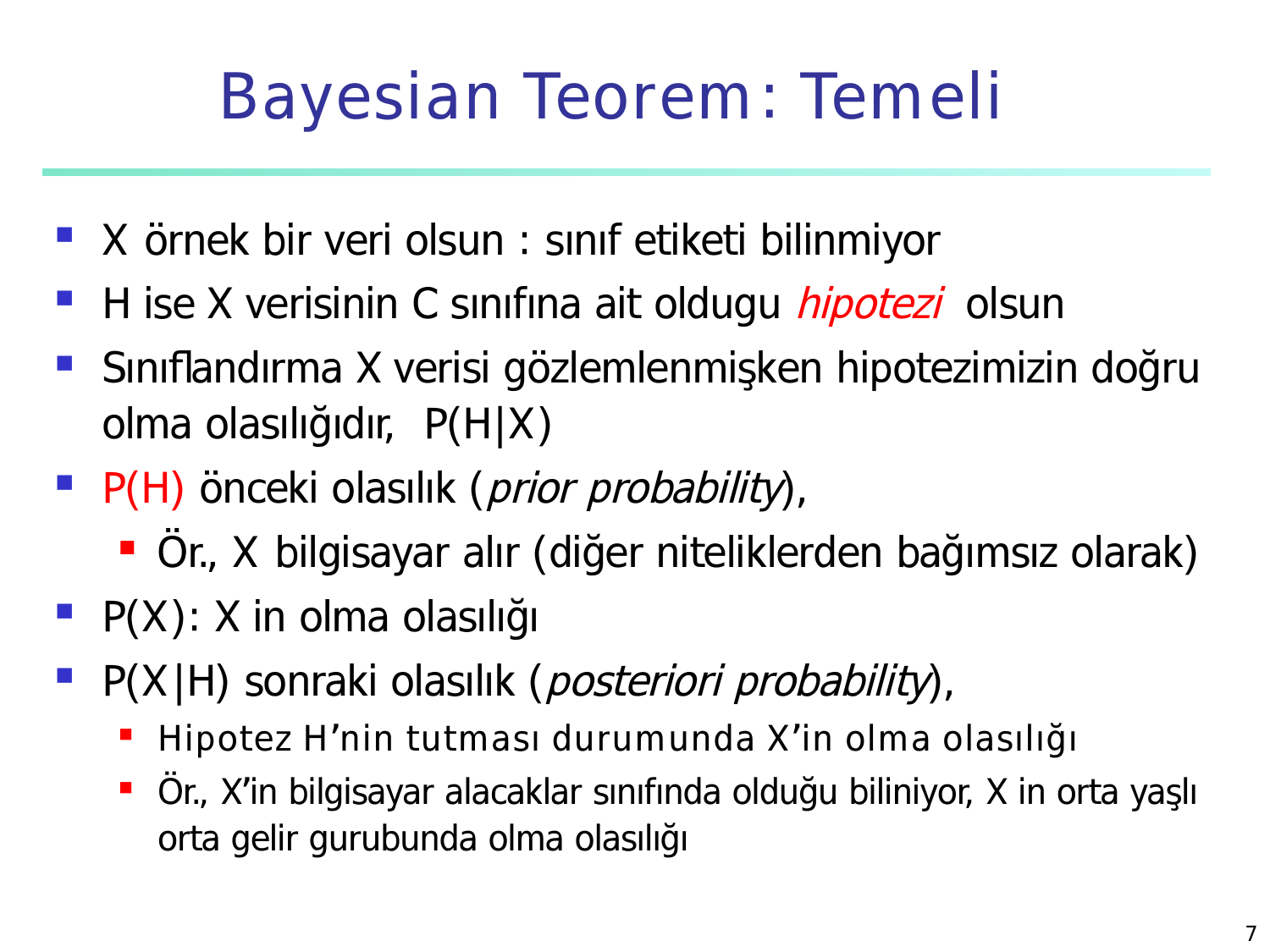

# Bayesian Teorem: Temeli
X örnek bir veri olsun : sınıf etiketi bilinmiyor
H ise X verisinin C sınıfına ait oldugu hipotezi  olsun
Sınıflandırma X verisi gözlemlenmişken hipotezimizin doğru olma olasılığıdır,  P(H|X)
P(H) önceki olasılık (prior probability),
Ör., X bilgisayar alır (diğer niteliklerden bağımsız olarak)
P(X): X in olma olasılığı
P(X|H) sonraki olasılık (posteriori probability),
Hipotez H’nin tutması durumunda X’in olma olasılığı
Ör., X’in bilgisayar alacaklar sınıfında olduğu biliniyor, X in orta yaşlı orta gelir gurubunda olma olasılığı
7